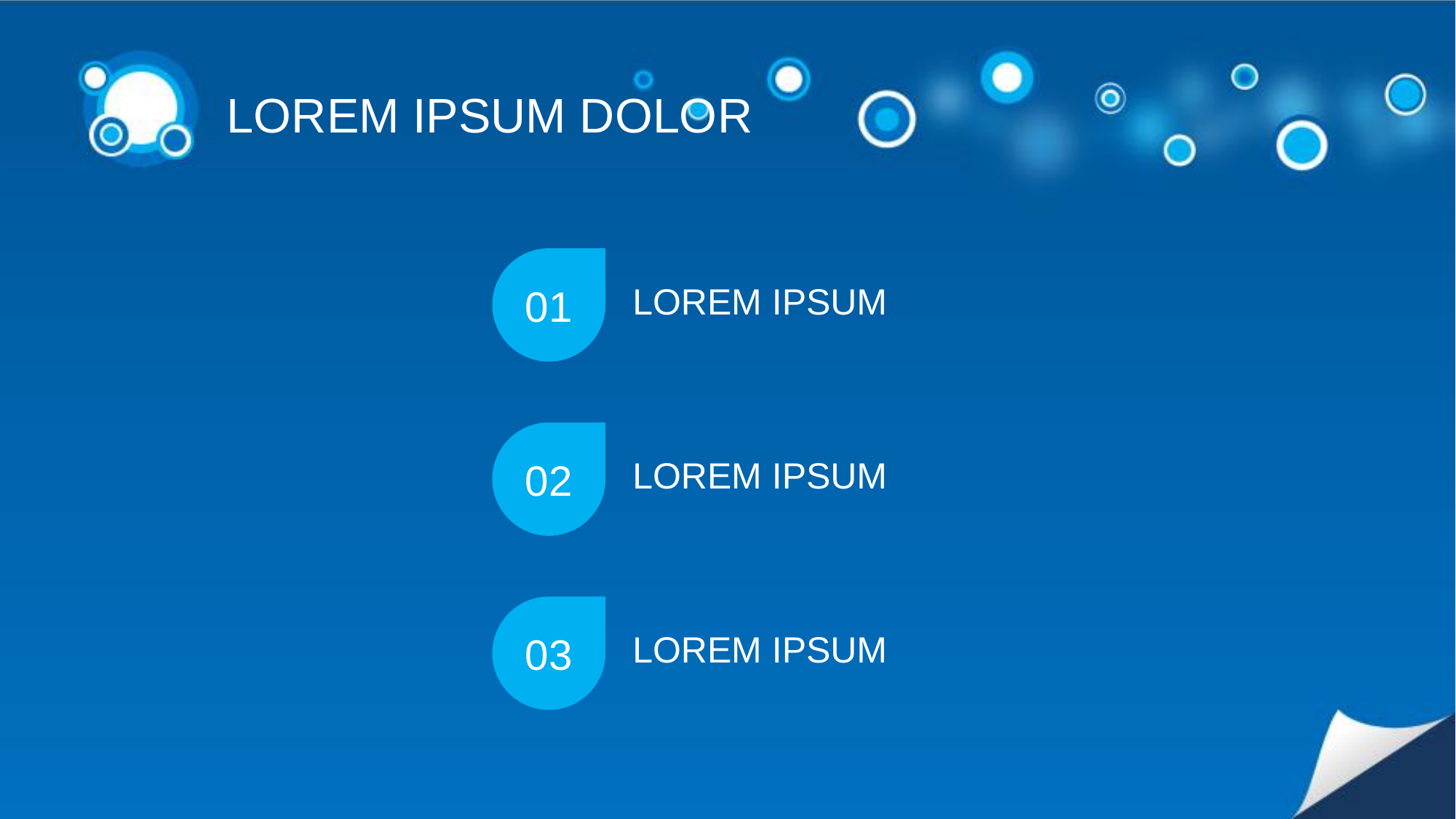

LOREM IPSUM DOLOR
01
LOREM IPSUM
02
LOREM IPSUM
03
LOREM IPSUM